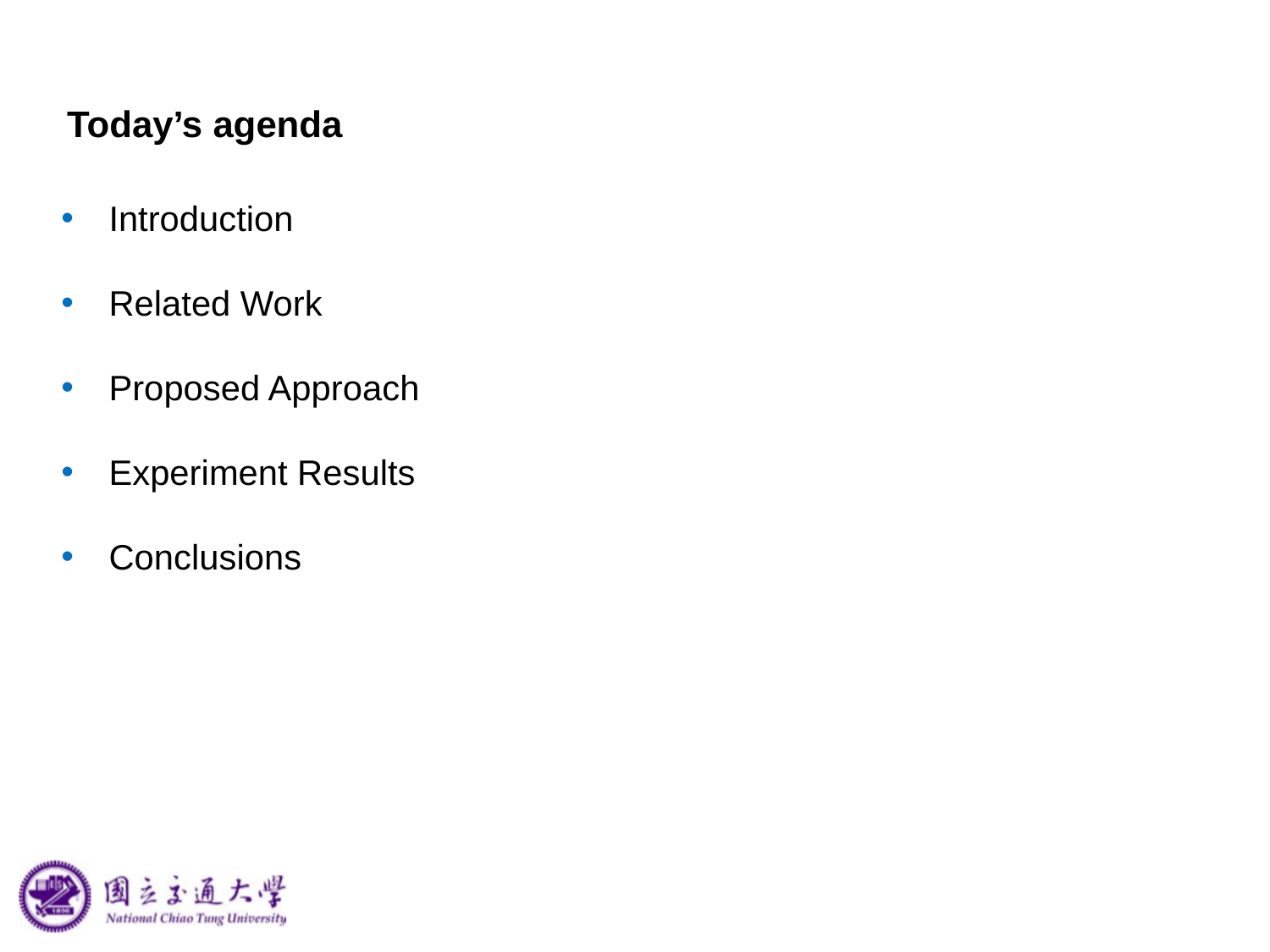

# Today’s agenda
Introduction

Related Work

Proposed Approach

Experiment Results

Conclusions